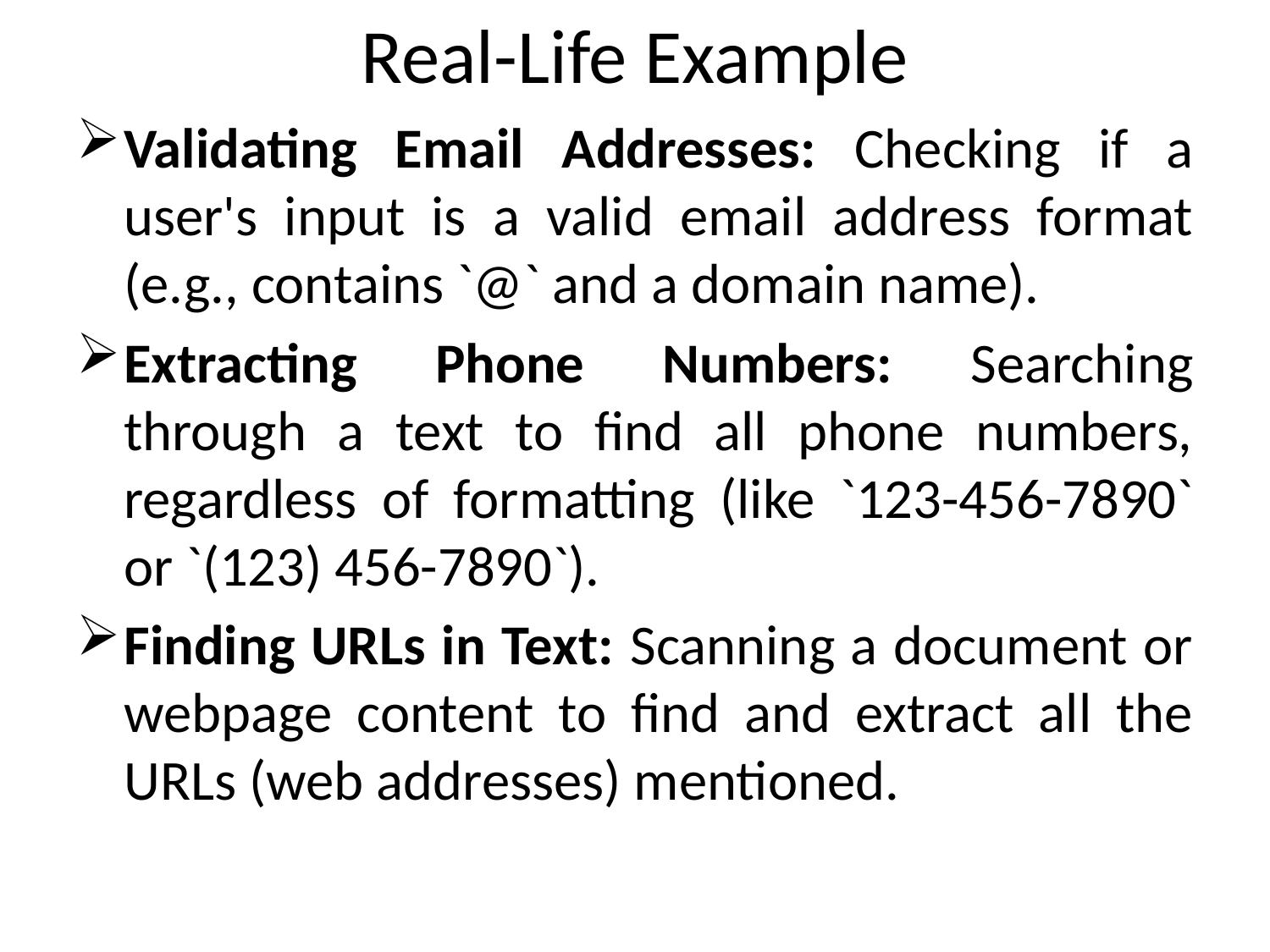

# Real-Life Example
Validating Email Addresses: Checking if a user's input is a valid email address format (e.g., contains `@` and a domain name).
Extracting Phone Numbers: Searching through a text to find all phone numbers, regardless of formatting (like `123-456-7890` or `(123) 456-7890`).
Finding URLs in Text: Scanning a document or webpage content to find and extract all the URLs (web addresses) mentioned.